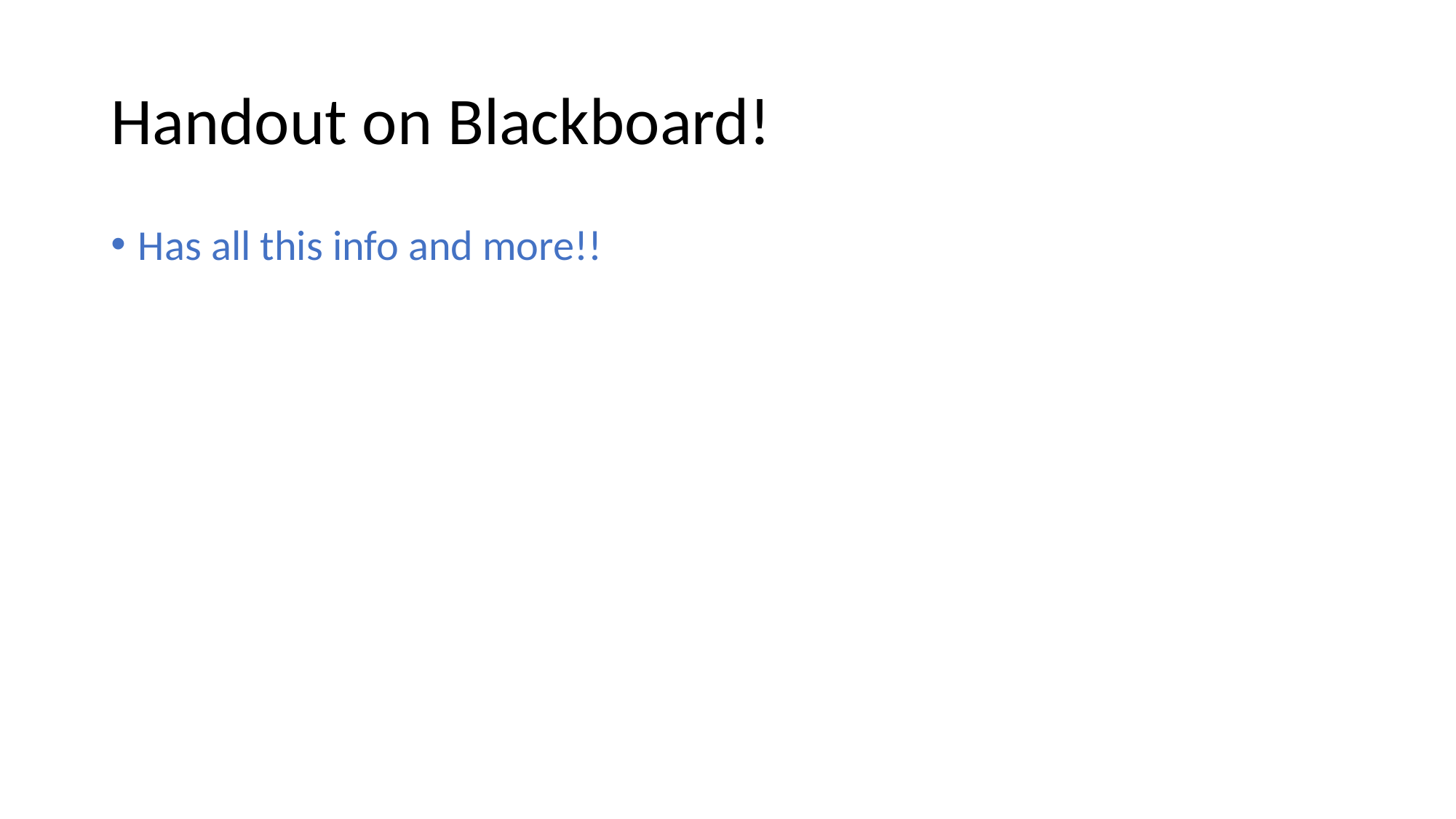

# Handout on Blackboard!
Has all this info and more!!